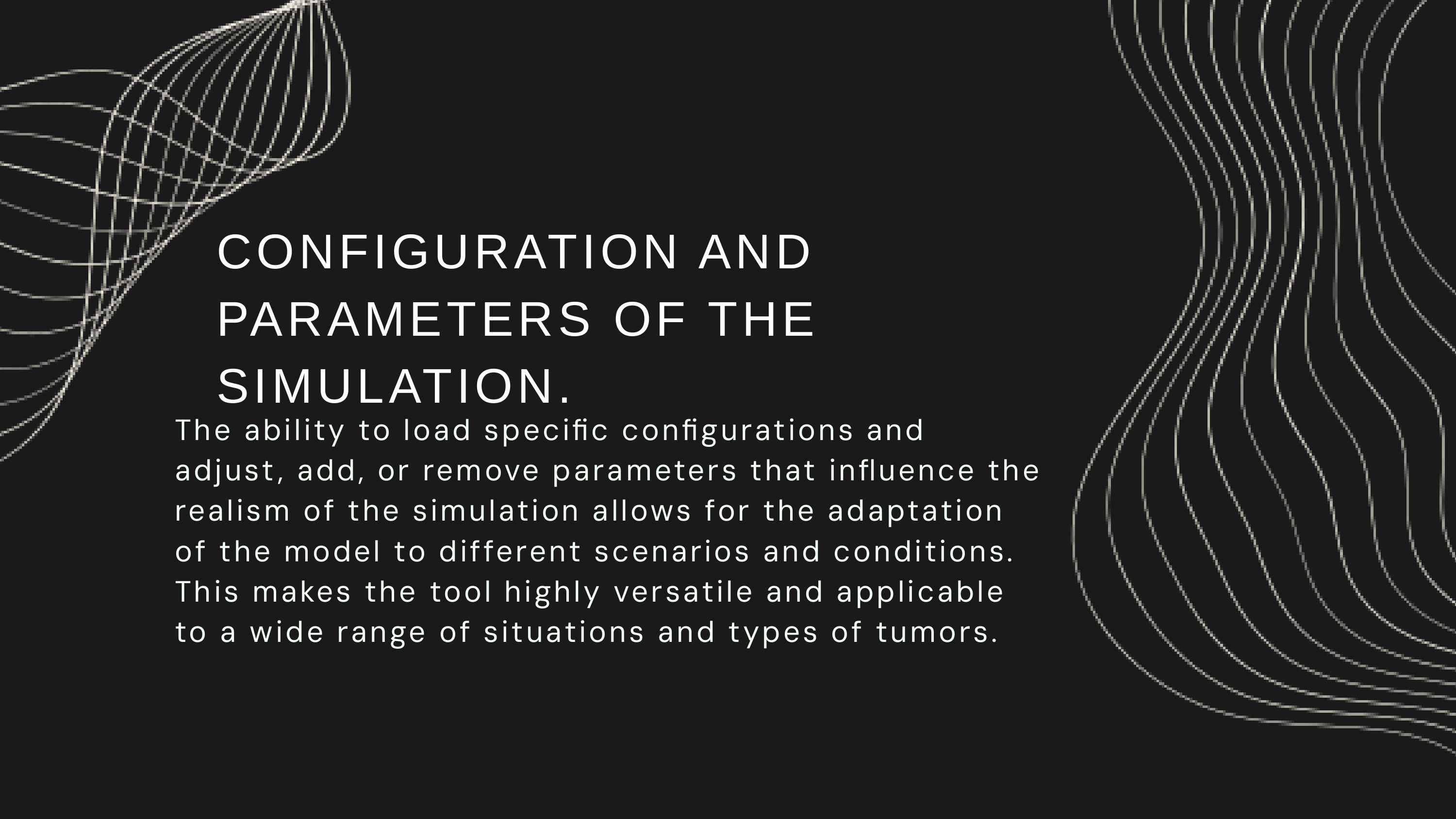

CONFIGURATION AND PARAMETERS OF THE SIMULATION.

The ability to load specific configurations and adjust, add, or remove parameters that influence the
realism of the simulation allows for the adaptation of the model to different scenarios and conditions.
This makes the tool highly versatile and applicable to a wide range of situations and types of tumors.